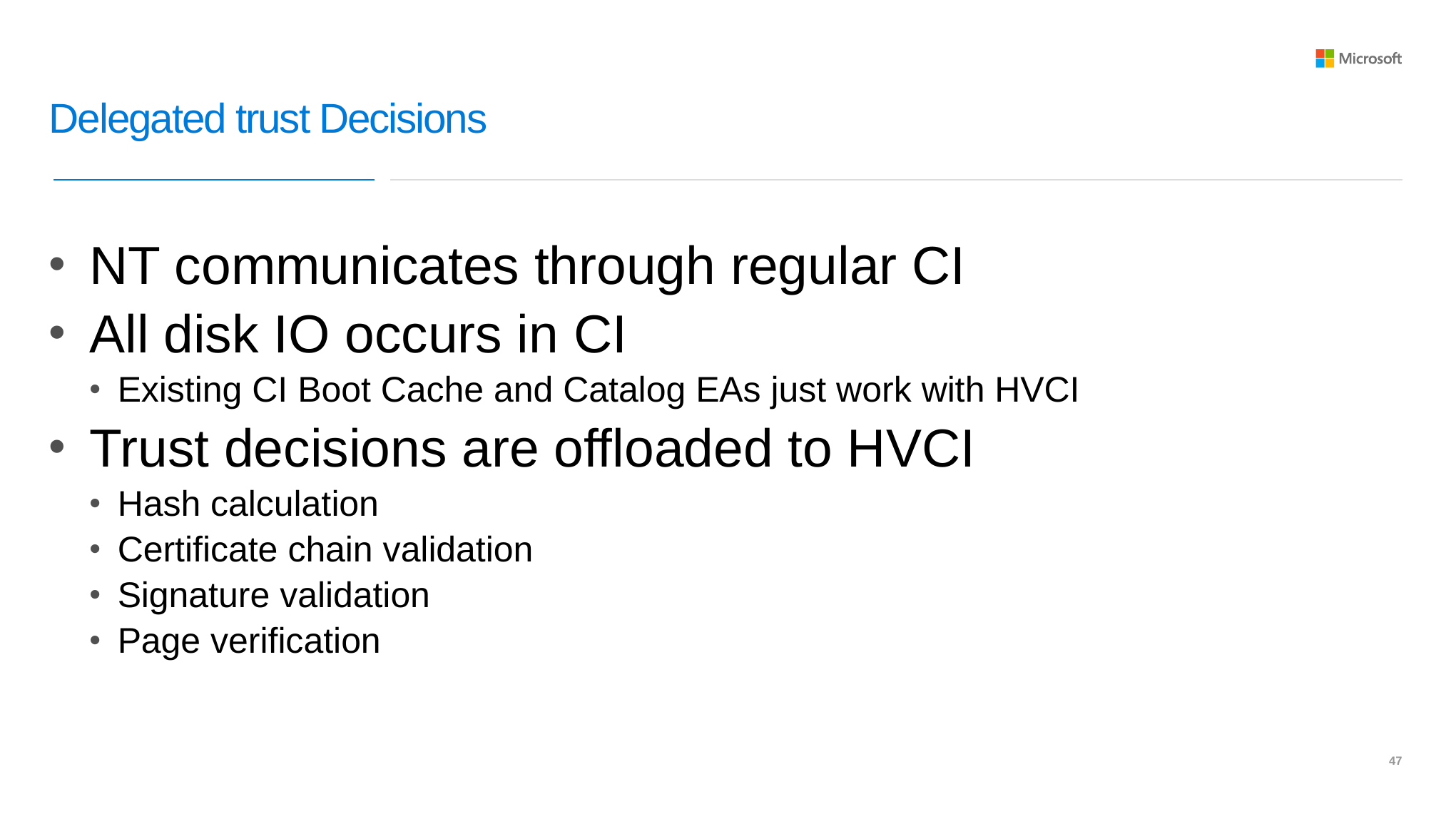

# Delegated trust Decisions
NT communicates through regular CI
All disk IO occurs in CI
Existing CI Boot Cache and Catalog EAs just work with HVCI
Trust decisions are offloaded to HVCI
Hash calculation
Certificate chain validation
Signature validation
Page verification
47